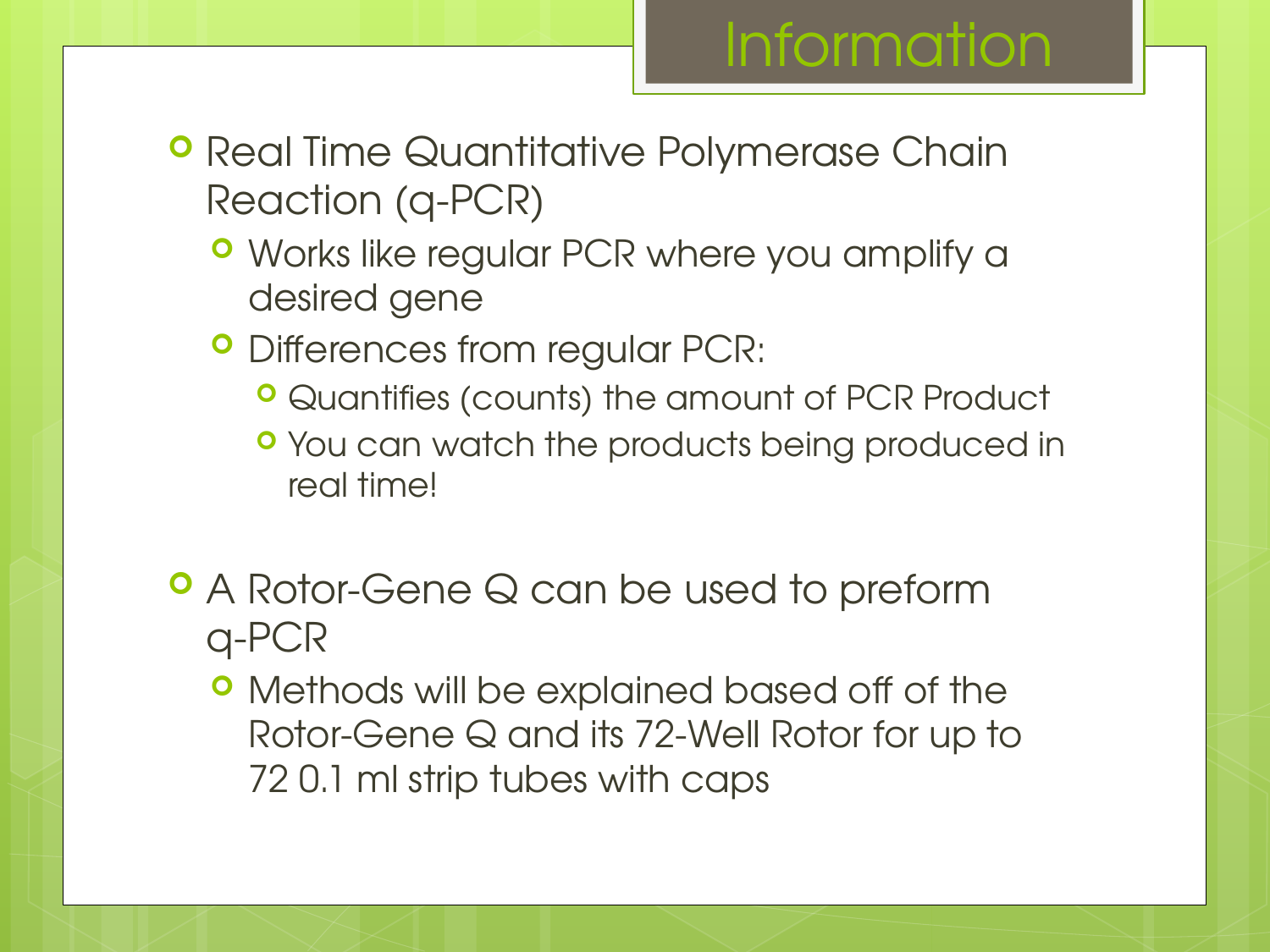

# Information
Real Time Quantitative Polymerase Chain Reaction (q-PCR)
Works like regular PCR where you amplify a desired gene
Differences from regular PCR:
Quantifies (counts) the amount of PCR Product
You can watch the products being produced in real time!

A Rotor-Gene Q can be used to preform
q-PCR
Methods will be explained based off of the Rotor-Gene Q and its 72-Well Rotor for up to 72 0.1 ml strip tubes with caps